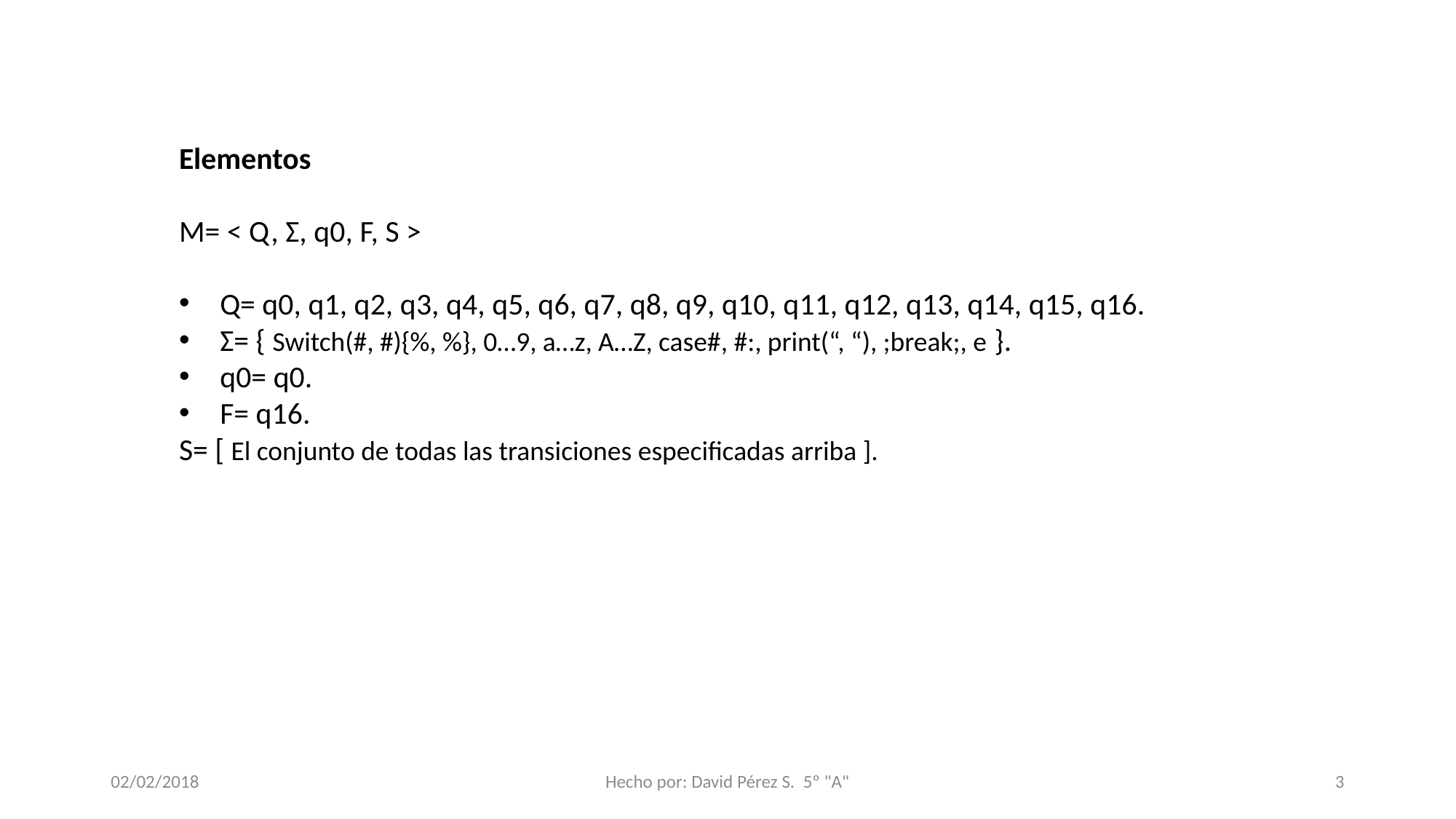

Elementos

M= < Q, Ʃ, q0, F, S >

Q= q0, q1, q2, q3, q4, q5, q6, q7, q8, q9, q10, q11, q12, q13, q14, q15, q16.
Ʃ= { Switch(#, #){%, %}, 0…9, a…z, A…Z, case#, #:, print(“, “), ;break;, e }.
q0= q0.
F= q16.
S= [ El conjunto de todas las transiciones especificadas arriba ].
02/02/2018
Hecho por: David Pérez S.  5º "A"
3